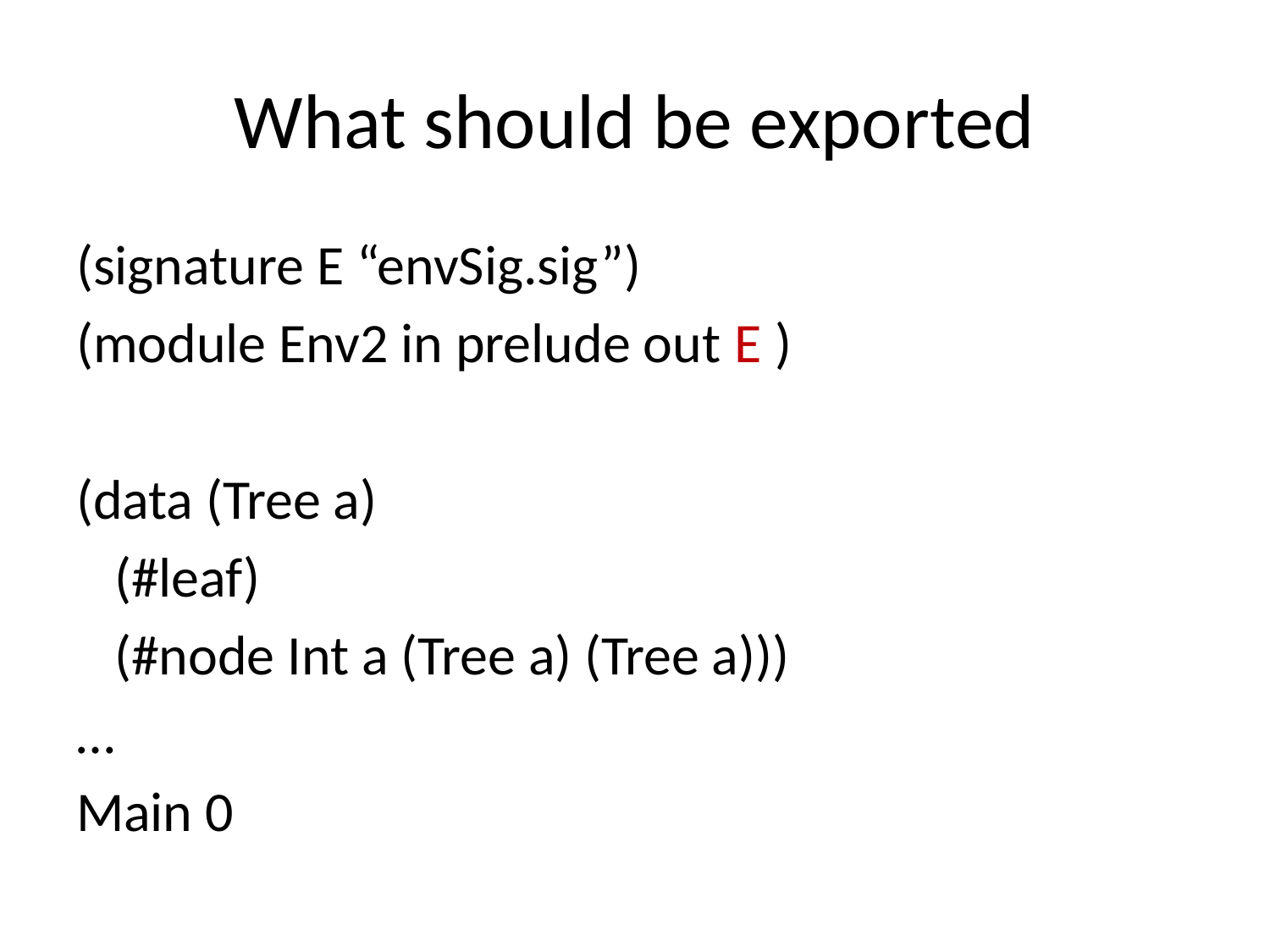

# What should be exported
(signature E “envSig.sig”)
(module Env2 in prelude out E )

(data (Tree a)
   (#leaf)
   (#node Int a (Tree a) (Tree a)))
…
Main 0